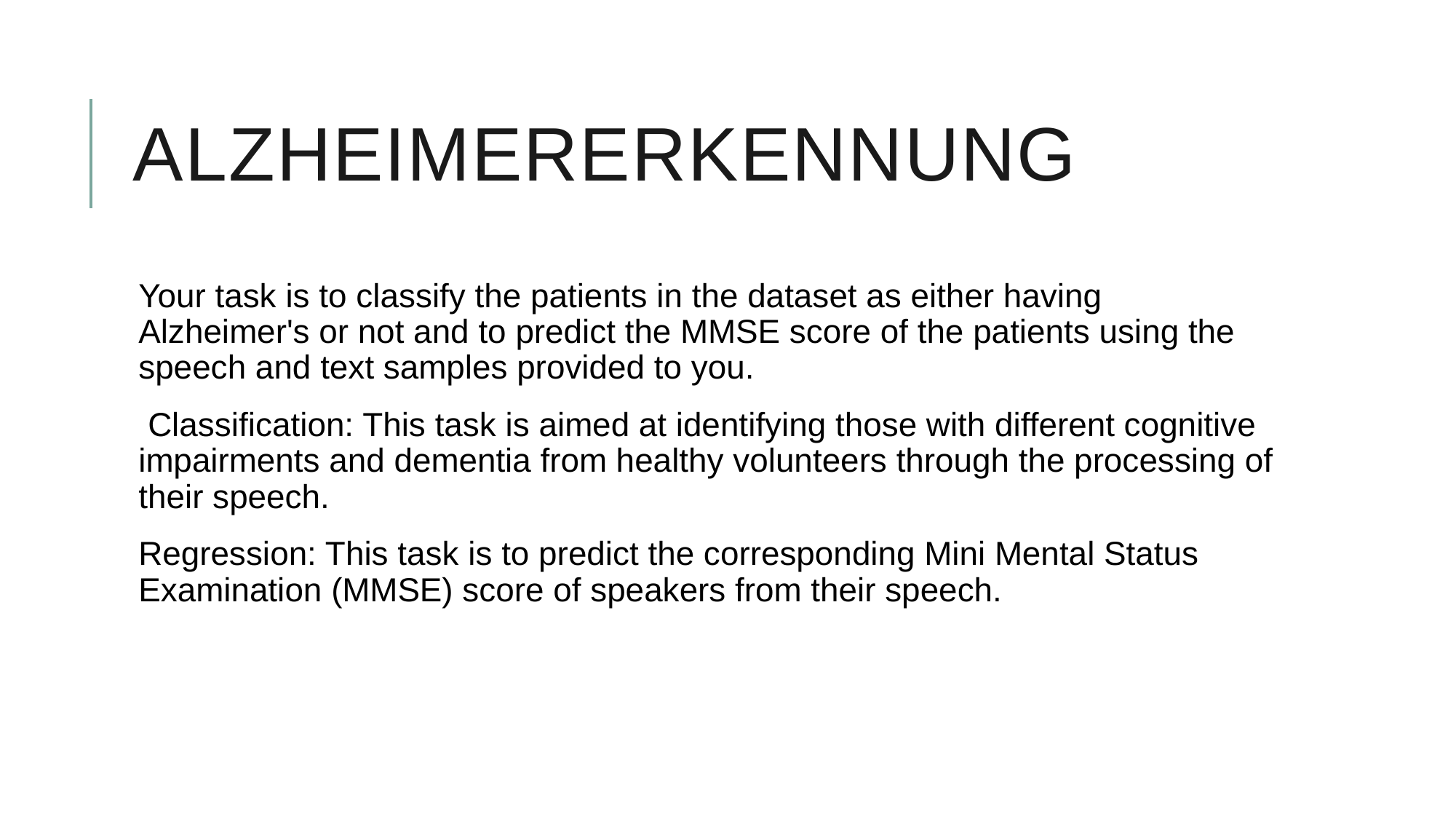

# Alzheimererkennung
Your task is to classify the patients in the dataset as either having Alzheimer's or not and to predict the MMSE score of the patients using the speech and text samples provided to you.
 Classification: This task is aimed at identifying those with different cognitive impairments and dementia from healthy volunteers through the processing of their speech.
Regression: This task is to predict the corresponding Mini Mental Status Examination (MMSE) score of speakers from their speech.